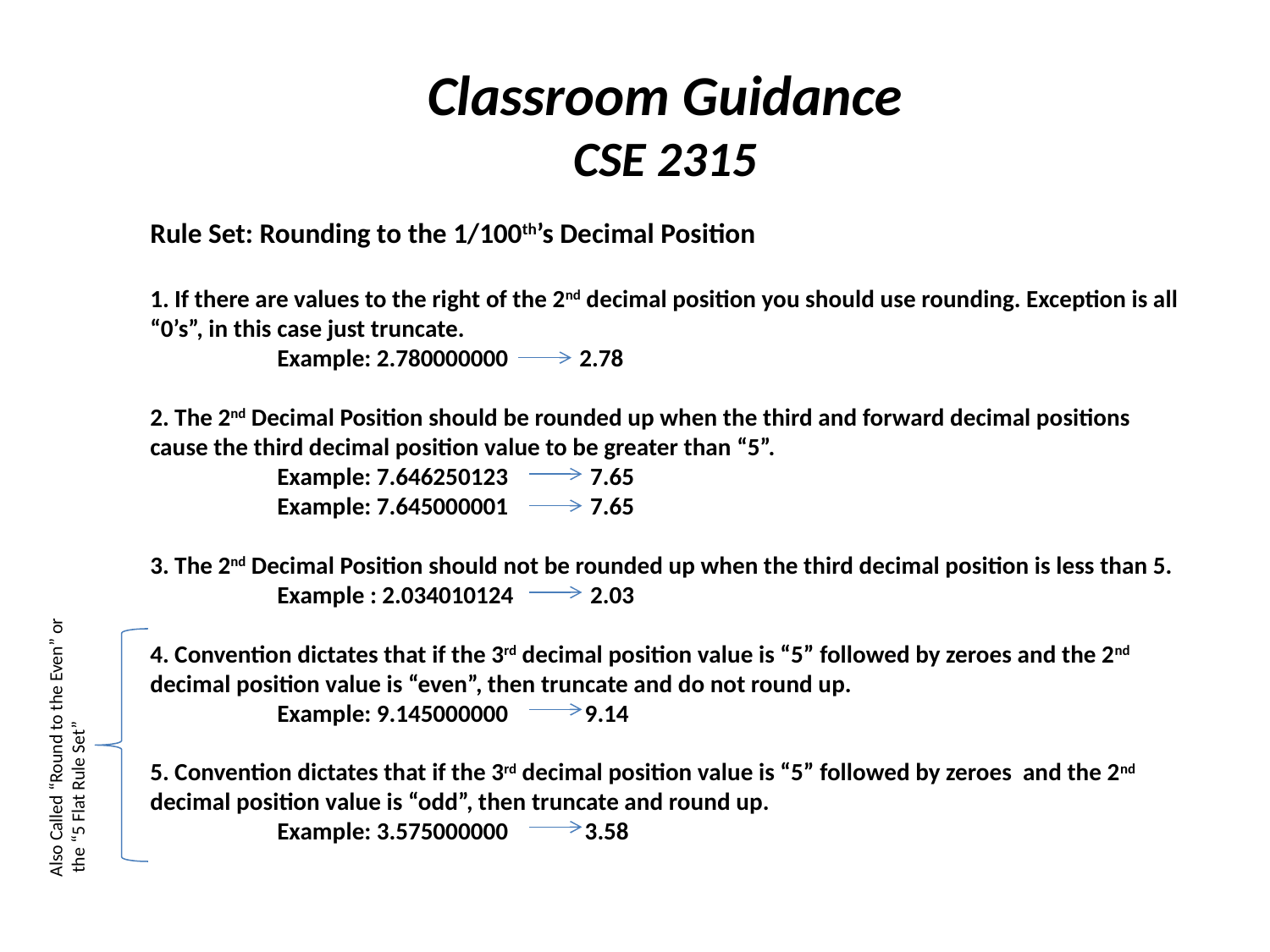

Classroom Guidance
CSE 2315
Rule Set: Rounding to the 1/100th’s Decimal Position

1. If there are values to the right of the 2nd decimal position you should use rounding. Exception is all “0’s”, in this case just truncate.
	Example: 2.780000000             2.78

2. The 2nd Decimal Position should be rounded up when the third and forward decimal positions cause the third decimal position value to be greater than “5”.
	Example: 7.646250123               7.65
	Example: 7.645000001               7.65

3. The 2nd Decimal Position should not be rounded up when the third decimal position is less than 5.
	Example : 2.034010124              2.03

4. Convention dictates that if the 3rd decimal position value is “5” followed by zeroes and the 2nd decimal position value is “even”, then truncate and do not round up.
	Example: 9.145000000              9.14

5. Convention dictates that if the 3rd decimal position value is “5” followed by zeroes  and the 2nd decimal position value is “odd”, then truncate and round up.
	Example: 3.575000000              3.58

Also Called “Round to the Even” or
 the “5 Flat Rule Set”